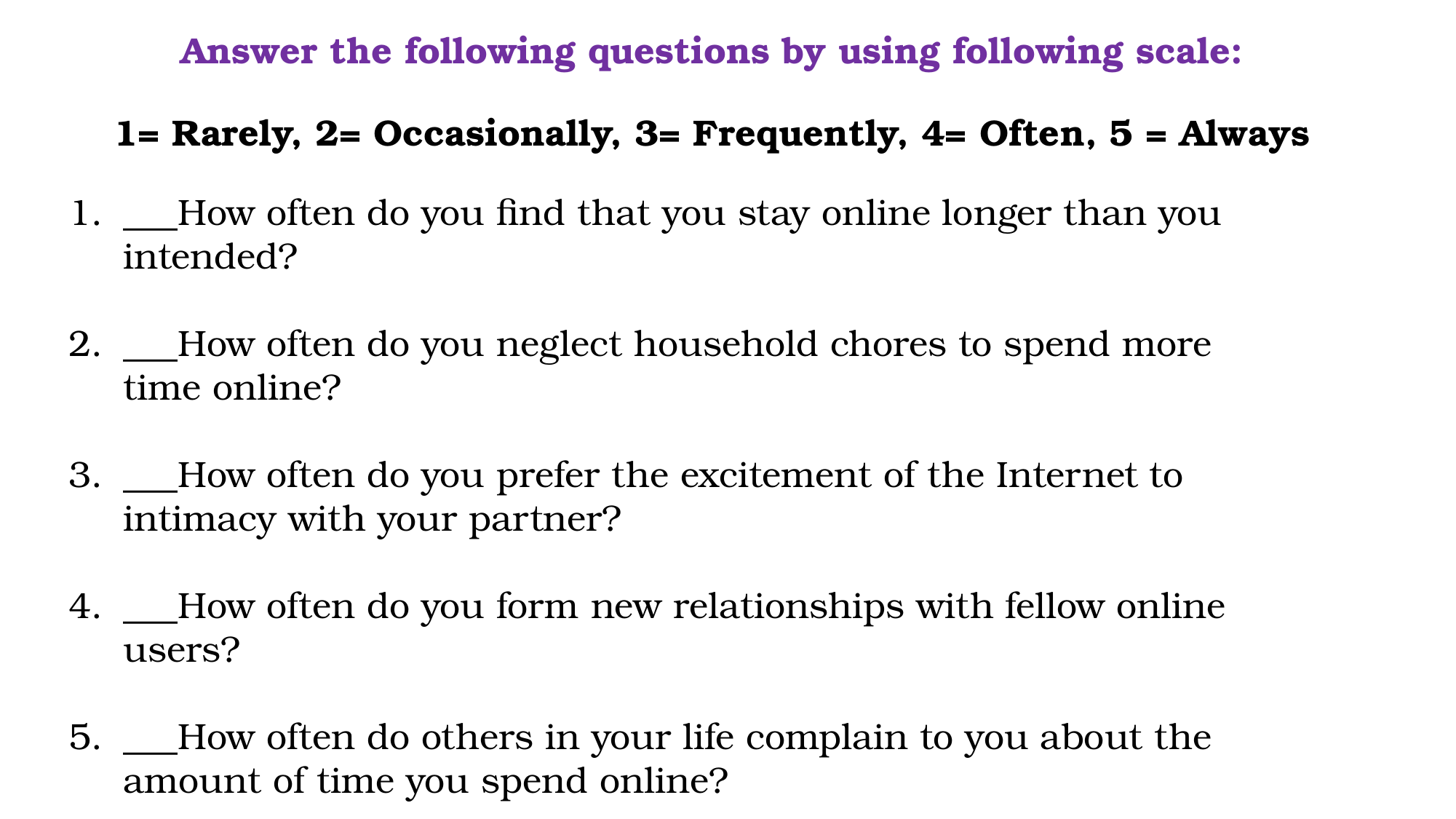

# Answer the following questions by using following scale: 1= Rarely, 2= Occasionally, 3= Frequently, 4= Often, 5 = Always

___How often do you find that you stay online longer than you intended?

___How often do you neglect household chores to spend more time online?

___How often do you prefer the excitement of the Internet to intimacy with your partner?

___How often do you form new relationships with fellow online users?

___How often do others in your life complain to you about the amount of time you spend online?